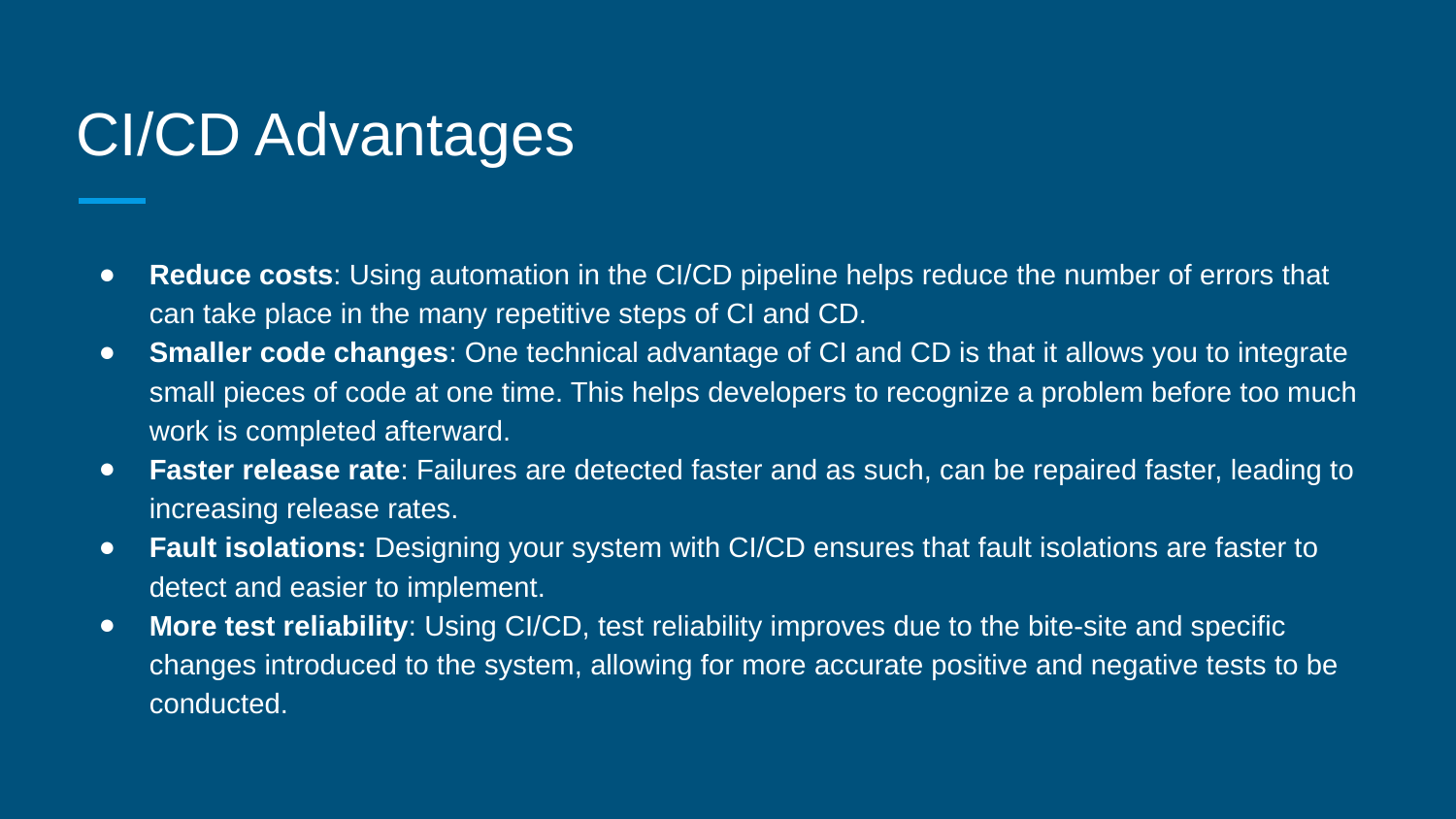

# CI/CD Advantages
Reduce costs: Using automation in the CI/CD pipeline helps reduce the number of errors that can take place in the many repetitive steps of CI and CD.
Smaller code changes: One technical advantage of CI and CD is that it allows you to integrate small pieces of code at one time. This helps developers to recognize a problem before too much work is completed afterward.
Faster release rate: Failures are detected faster and as such, can be repaired faster, leading to increasing release rates.
Fault isolations: Designing your system with CI/CD ensures that fault isolations are faster to detect and easier to implement.
More test reliability: Using CI/CD, test reliability improves due to the bite-site and specific changes introduced to the system, allowing for more accurate positive and negative tests to be conducted.